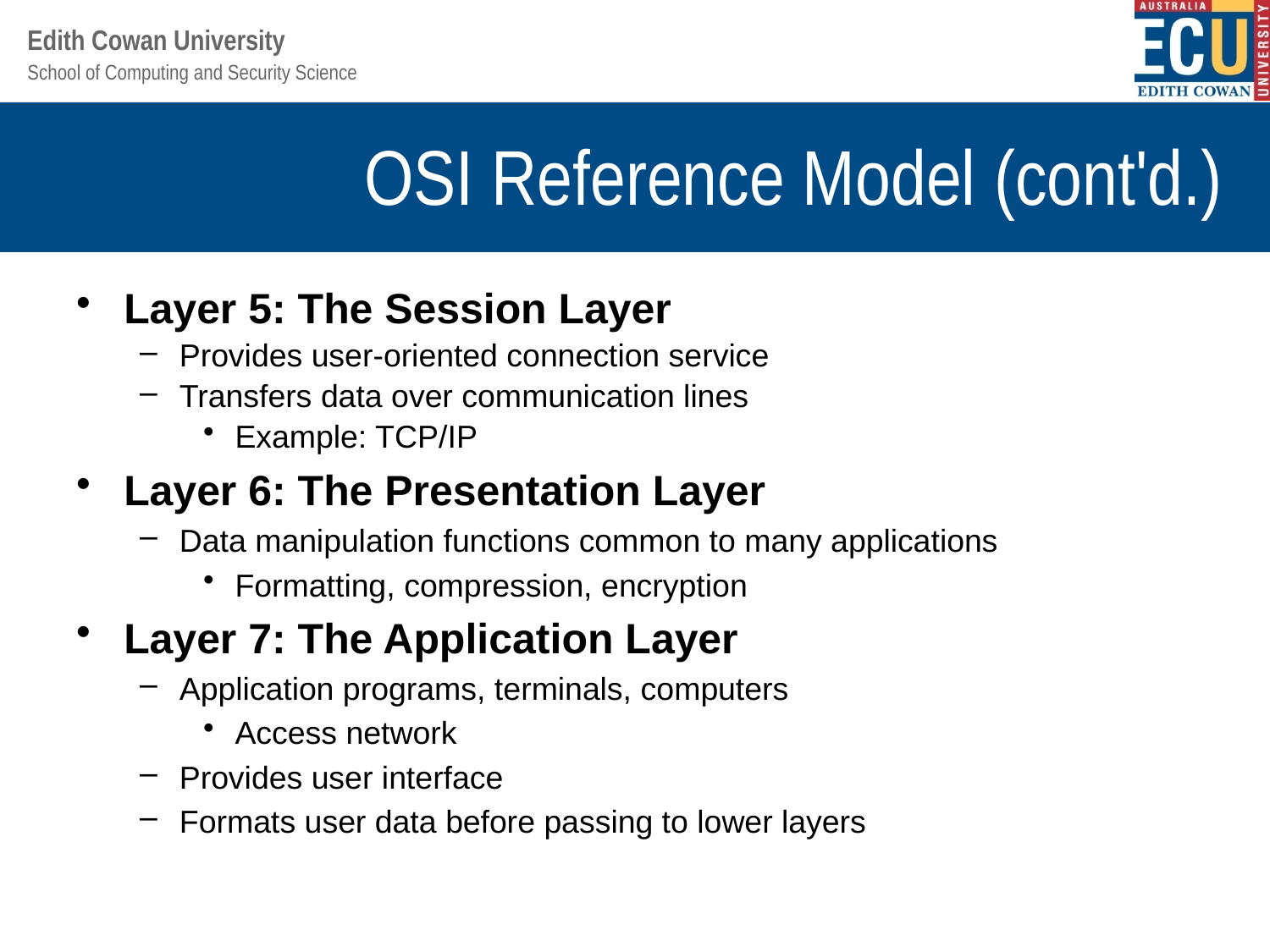

# OSI Reference Model (cont'd.)
Layer 5: The Session Layer
Provides user-oriented connection service
Transfers data over communication lines
Example: TCP/IP
Layer 6: The Presentation Layer
Data manipulation functions common to many applications
Formatting, compression, encryption
Layer 7: The Application Layer
Application programs, terminals, computers
Access network
Provides user interface
Formats user data before passing to lower layers